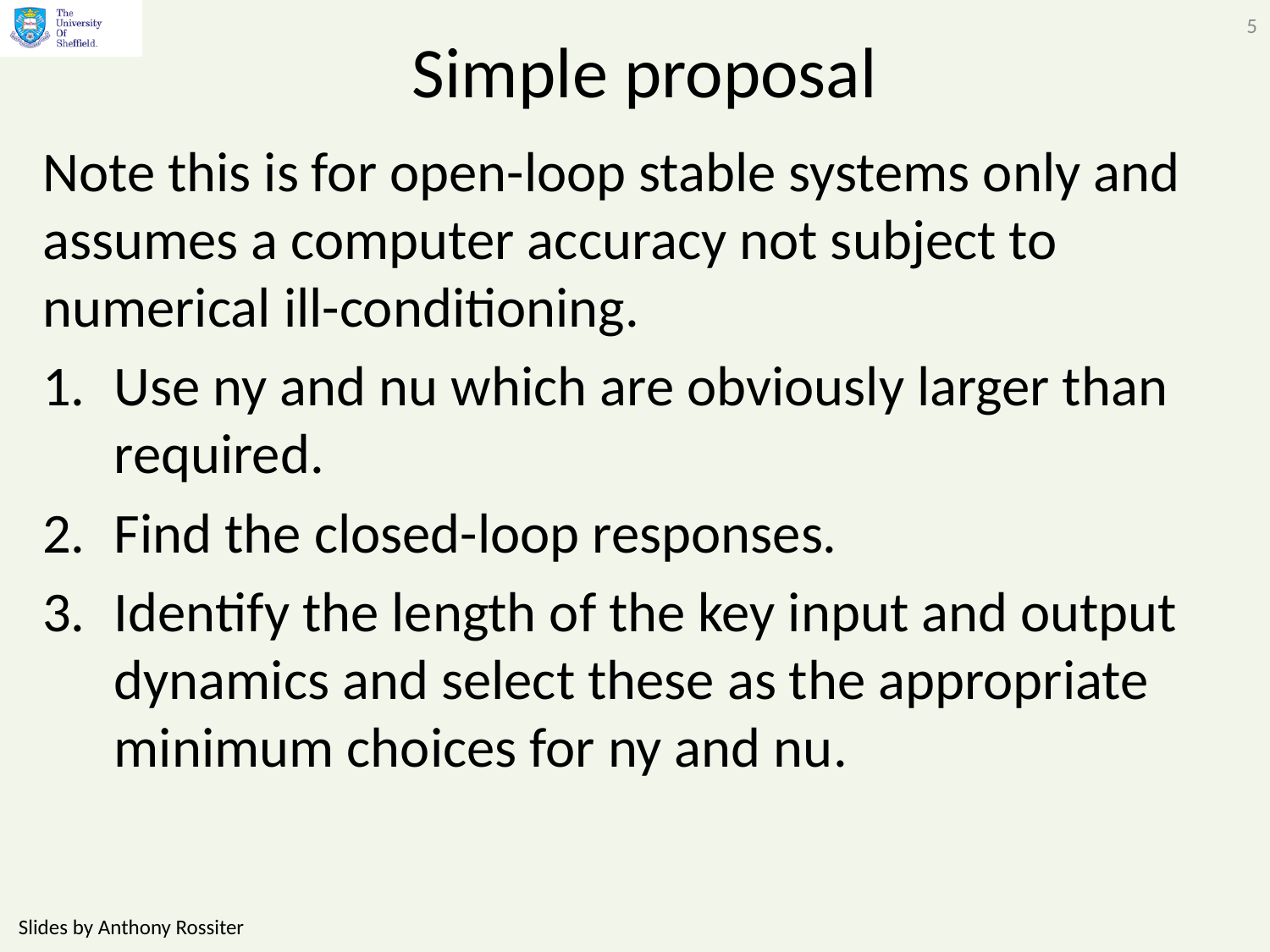

5
# Simple proposal
Note this is for open-loop stable systems only and assumes a computer accuracy not subject to numerical ill-conditioning.
Use ny and nu which are obviously larger than required.
Find the closed-loop responses.
Identify the length of the key input and output dynamics and select these as the appropriate minimum choices for ny and nu.
Slides by Anthony Rossiter